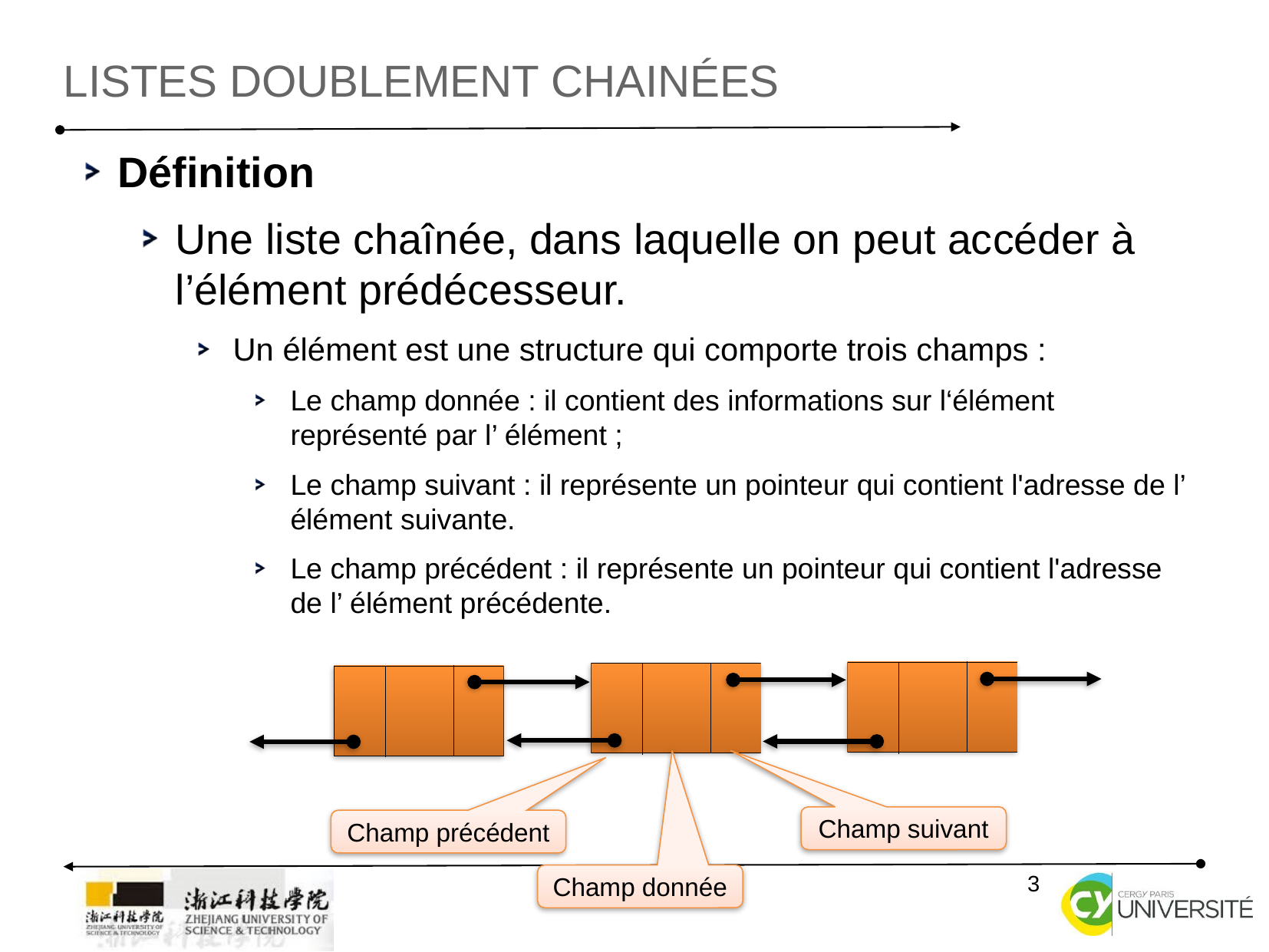

listes doublement chainées
Définition
Une liste chaînée, dans laquelle on peut accéder à l’élément prédécesseur.
Un élément est une structure qui comporte trois champs :
Le champ donnée : il contient des informations sur l‘élément représenté par l’ élément ;
Le champ suivant : il représente un pointeur qui contient l'adresse de l’ élément suivante.
Le champ précédent : il représente un pointeur qui contient l'adresse de l’ élément précédente.

Champ suivant
Champ précédent
Champ donnée